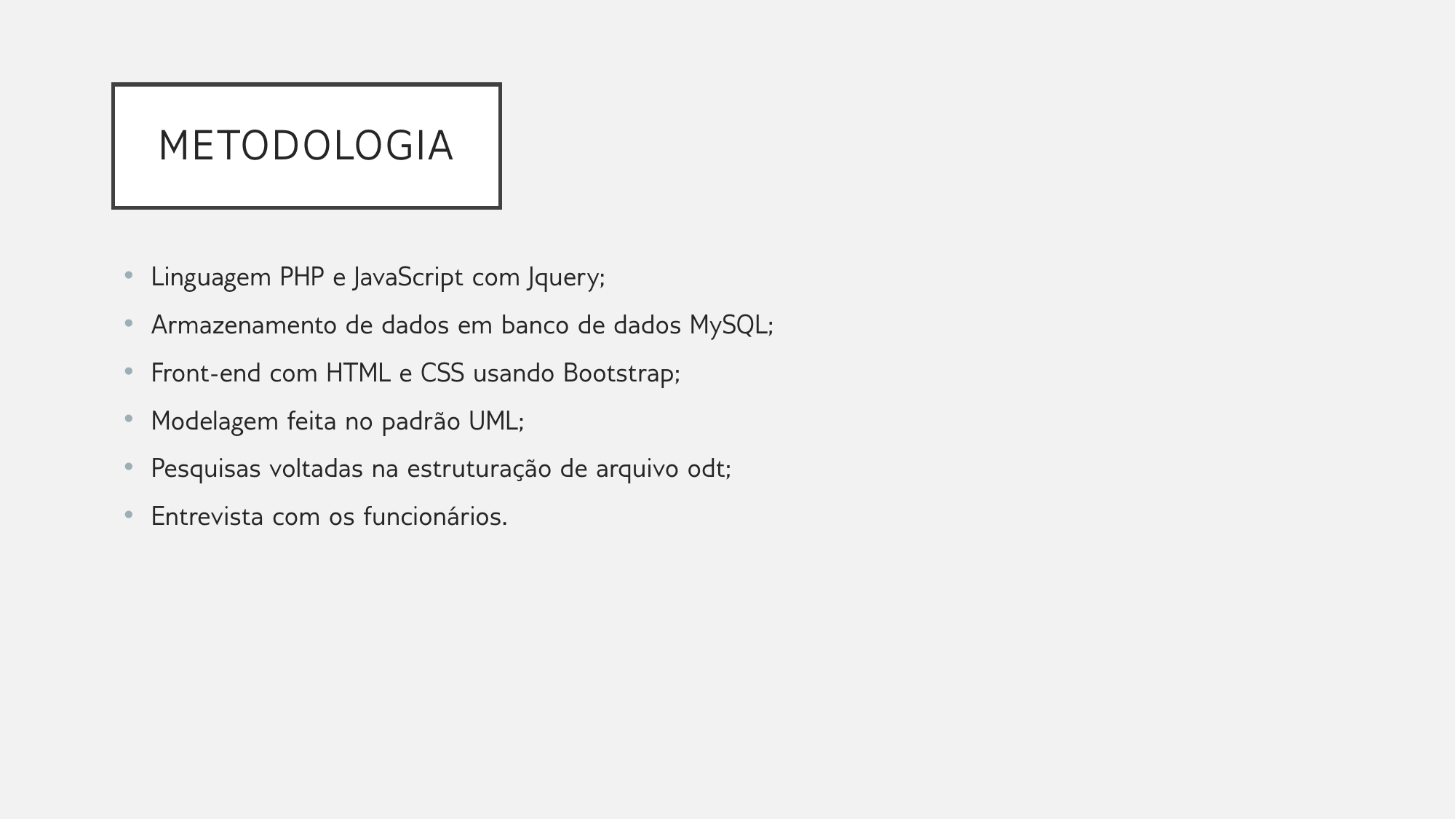

# metodologia
Linguagem PHP e JavaScript com Jquery;
Armazenamento de dados em banco de dados MySQL;
Front-end com HTML e CSS usando Bootstrap;
Modelagem feita no padrão UML;
Pesquisas voltadas na estruturação de arquivo odt;
Entrevista com os funcionários.